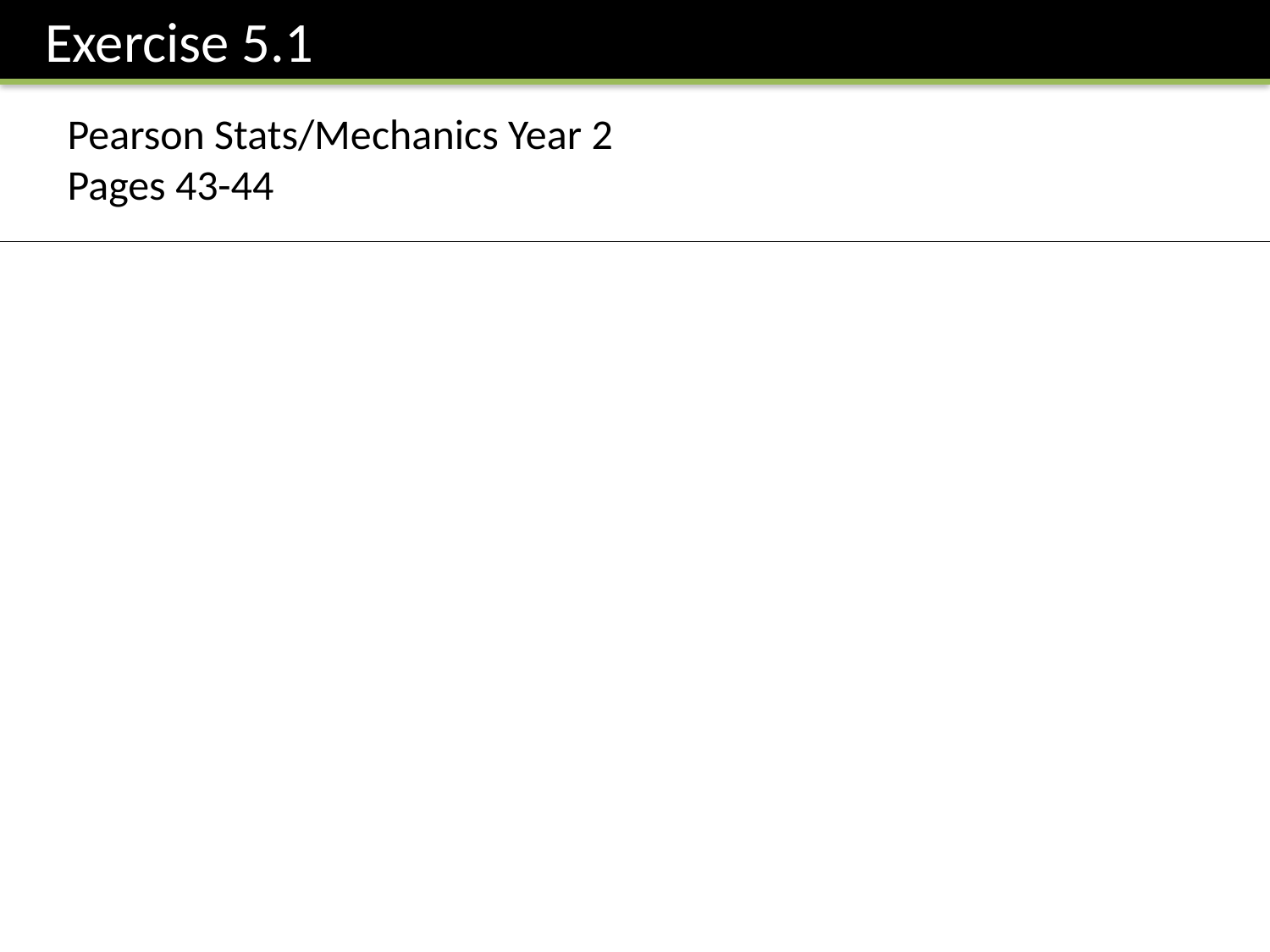

Exercise 5.1
Pearson Stats/Mechanics Year 2
Pages 43-44